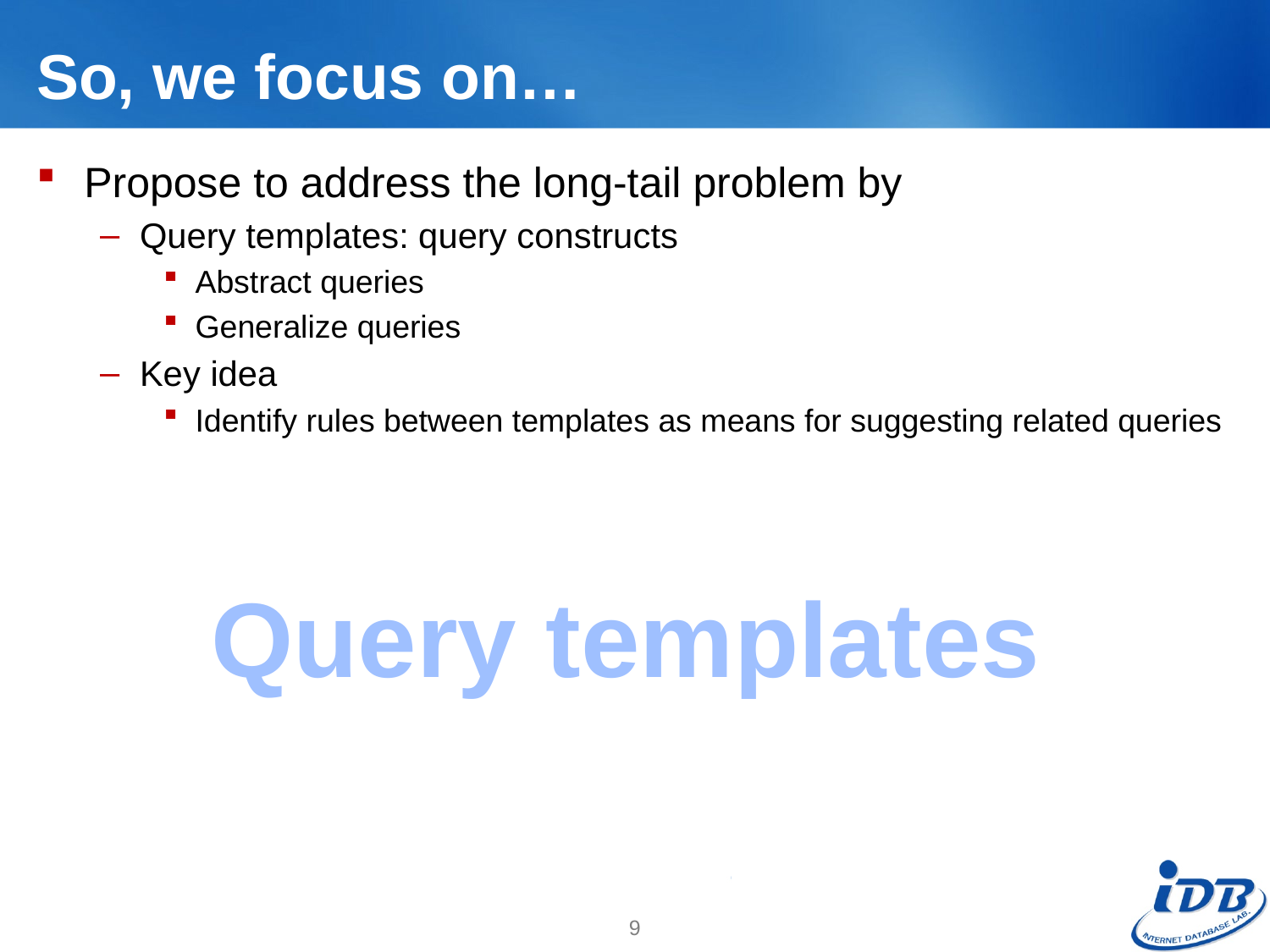

# So, we focus on…
Propose to address the long-tail problem by
Query templates: query constructs
Abstract queries
Generalize queries
Key idea
Identify rules between templates as means for suggesting related queries
Query templates
9